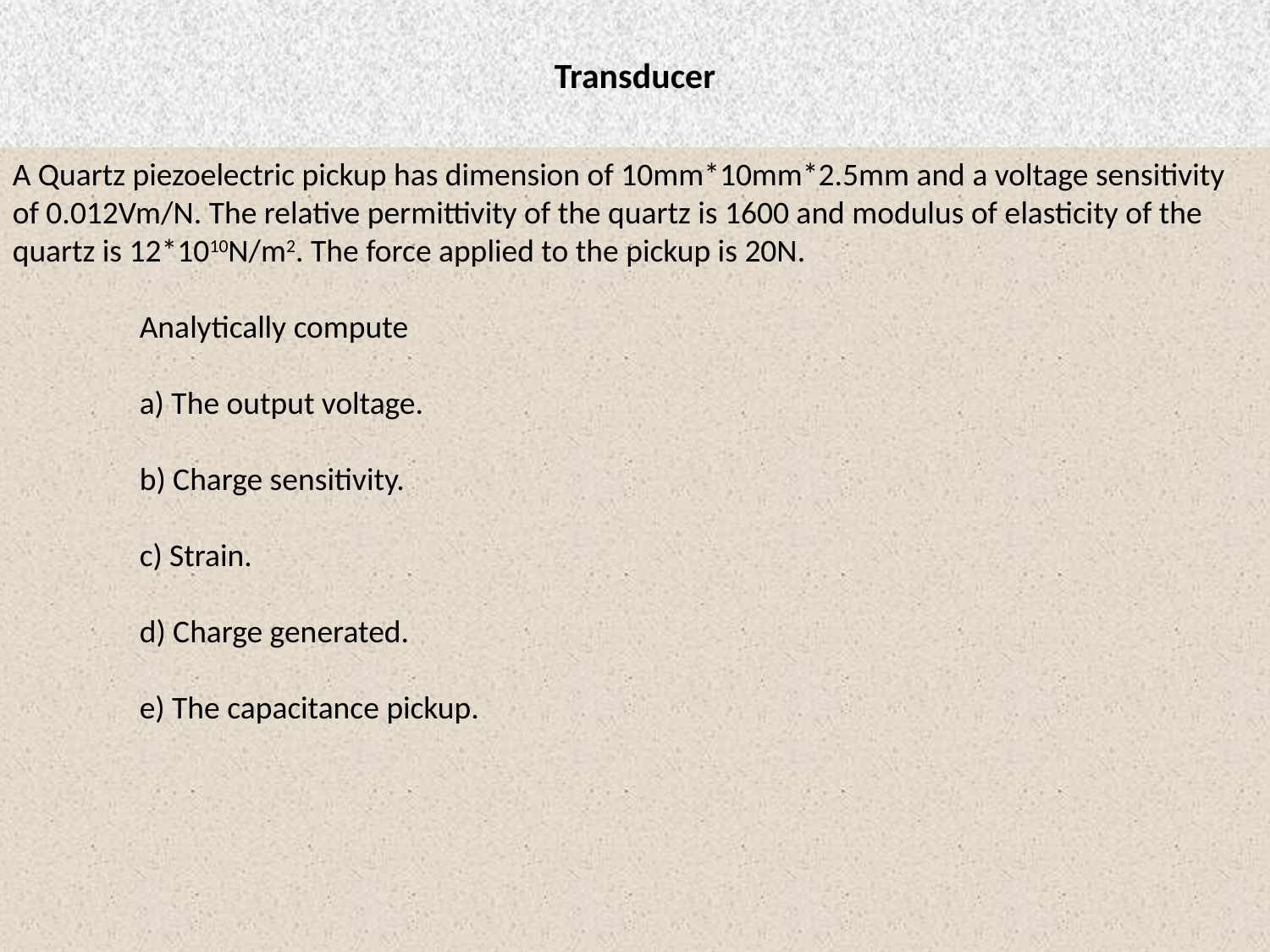

# Transducer

A Quartz piezoelectric pickup has dimension of 10mm*10mm*2.5mm and a voltage sensitivity of 0.012Vm/N. The relative permittivity of the quartz is 1600 and modulus of elasticity of the quartz is 12*1010N/m2. The force applied to the pickup is 20N.

	Analytically compute

	a) The output voltage.

	b) Charge sensitivity.

	c) Strain.

	d) Charge generated.

	e) The capacitance pickup.